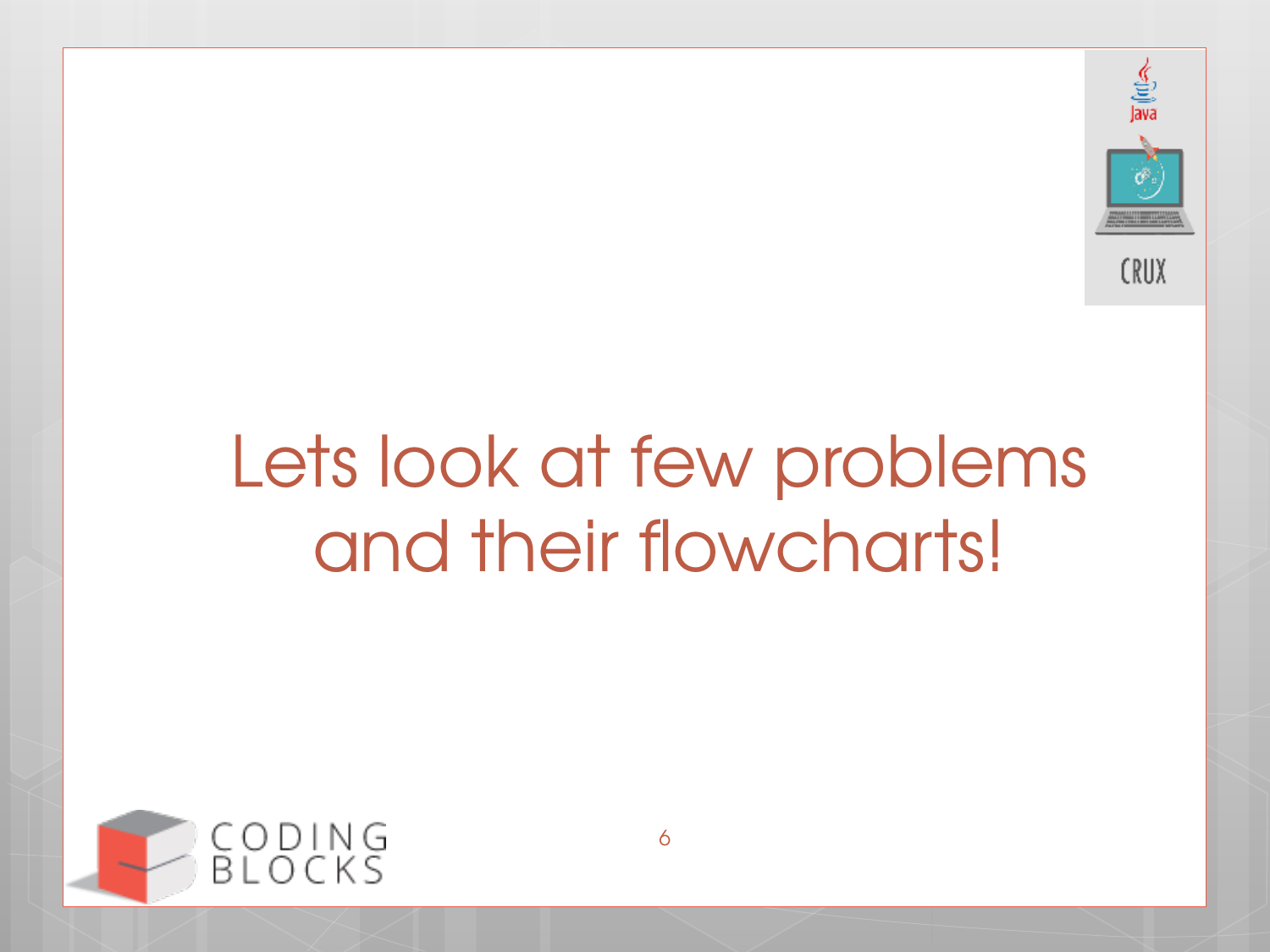

# Lets look at few problems and their flowcharts!
6